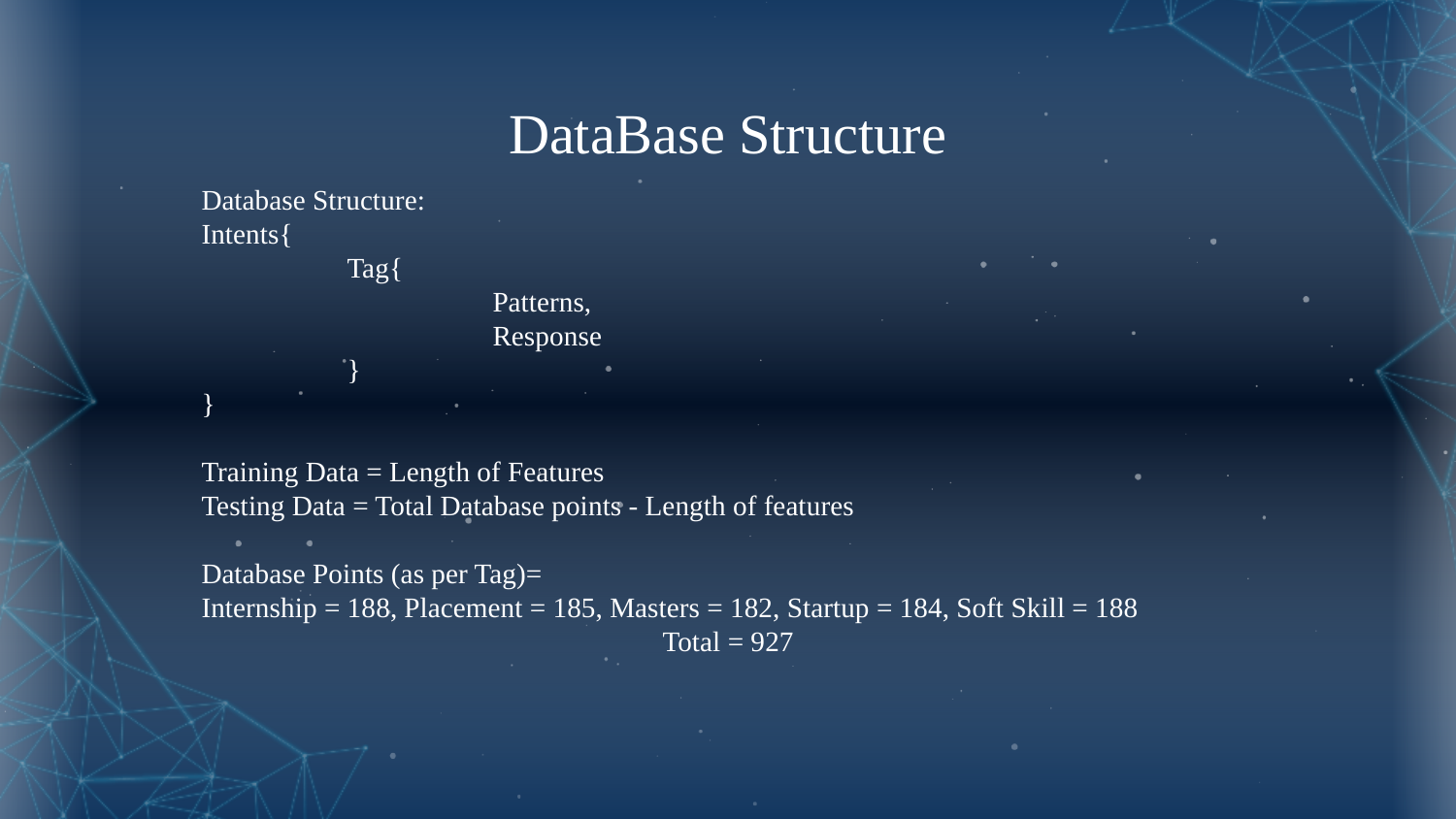

# DataBase Structure
Database Structure:
Intents{
	Tag{
		Patterns,
		Response
	}
}

Training Data = Length of Features
Testing Data = Total Database points - Length of features

Database Points (as per Tag)=
Internship = 188, Placement = 185, Masters = 182, Startup = 184, Soft Skill = 188
Total = 927